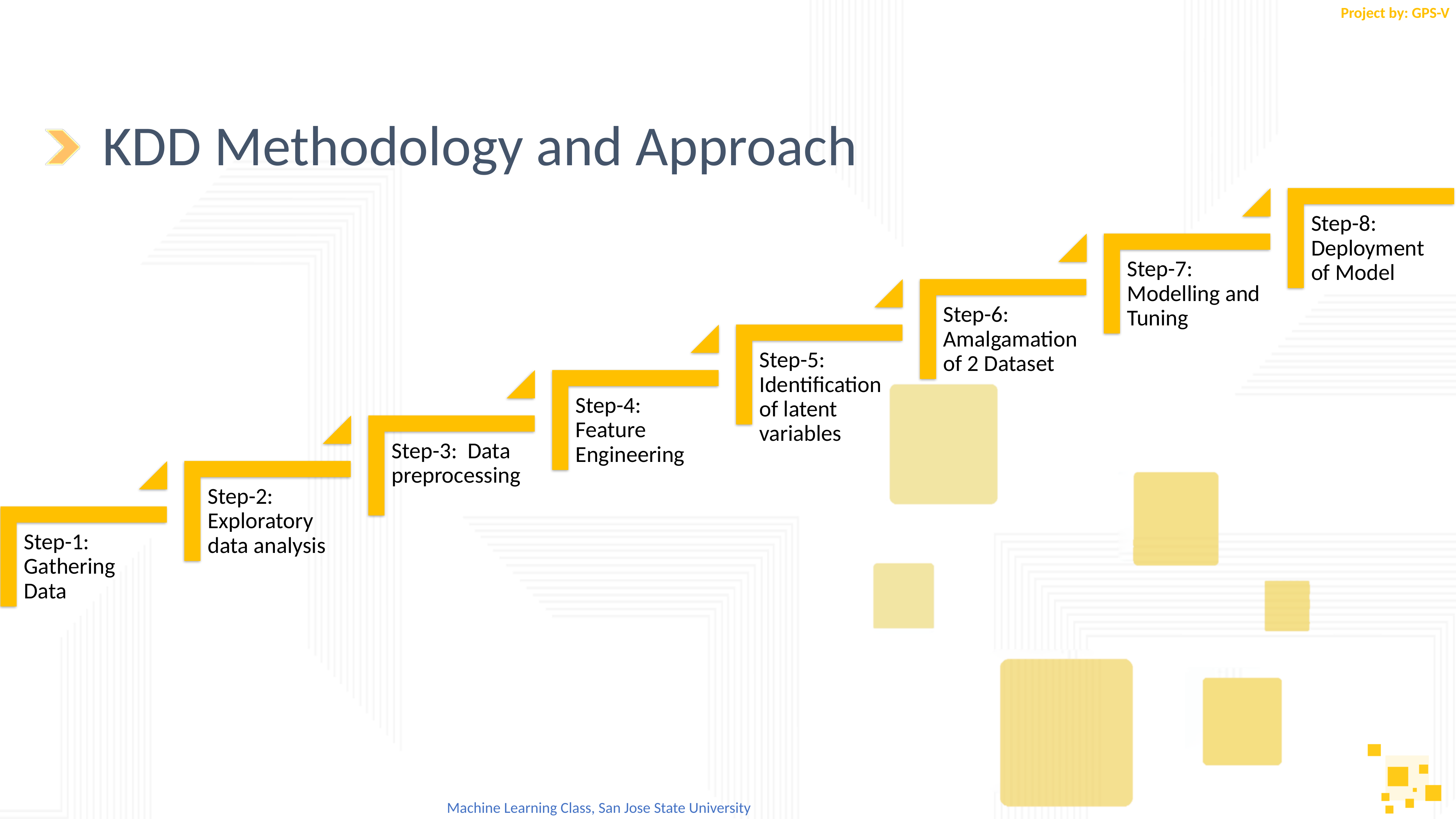

Step-1: Gathering Data
Step-2: Exploratory data analysis
Step-3:  Data preprocessing
Step-4:  Feature Engineering
Step-5: Identification of latent variables
Step-6: Amalgamation of 2 Dataset
Step-7:  Modelling and Tuning
Step-8: Deployment of Model
KDD Methodology and Approach